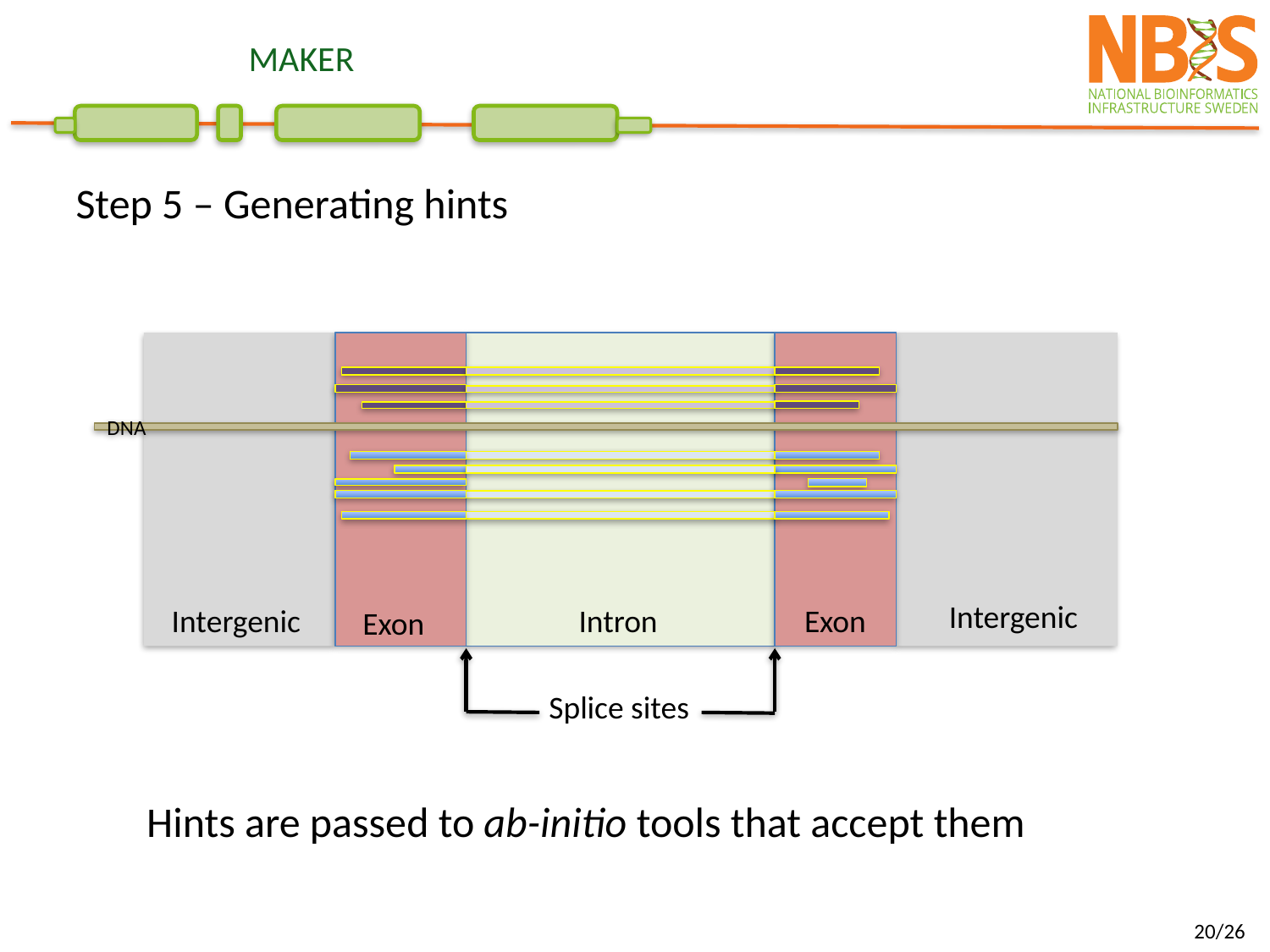

MAKER
Step 5 – Generating hints

DNA

Intergenic
Exon
Intergenic
Intron
Exon
Splice sites
Hints are passed to ab-initio tools that accept them
20/26